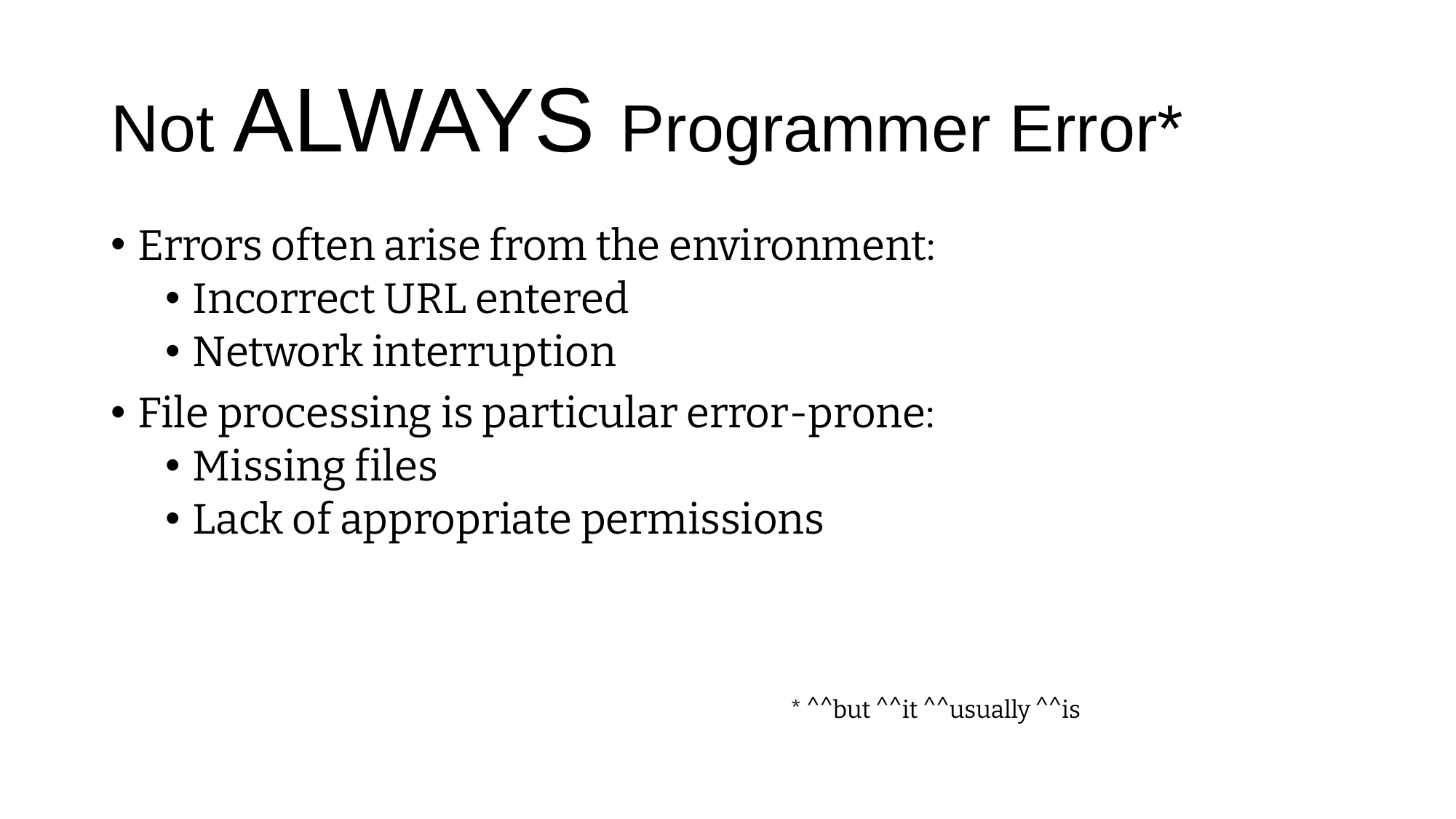

# Not ALWAYS Programmer Error*
Errors often arise from the environment:
Incorrect URL entered
Network interruption
File processing is particular error-prone:
Missing files
Lack of appropriate permissions

* ^^but ^^it ^^usually ^^is